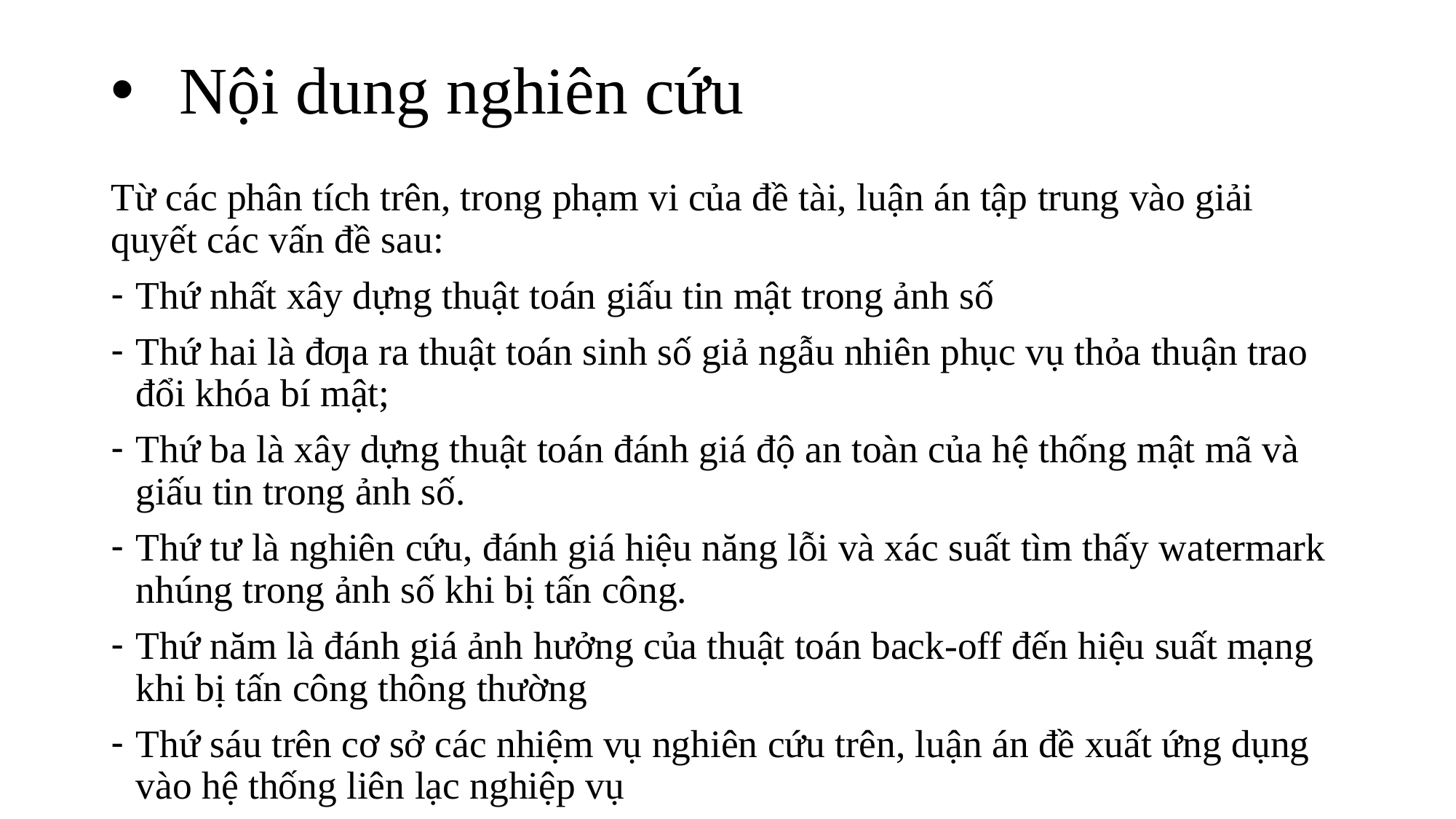

# Nội dung nghiên cứu
Từ các phân tích trên, trong phạm vi của đề tài, luận án tập trung vào giải quyết các vấn đề sau:
Thứ nhất xây dựng thuật toán giấu tin mật trong ảnh số
Thứ hai là đƣa ra thuật toán sinh số giả ngẫu nhiên phục vụ thỏa thuận trao đổi khóa bí mật;
Thứ ba là xây dựng thuật toán đánh giá độ an toàn của hệ thống mật mã và giấu tin trong ảnh số.
Thứ tư là nghiên cứu, đánh giá hiệu năng lỗi và xác suất tìm thấy watermark nhúng trong ảnh số khi bị tấn công.
Thứ năm là đánh giá ảnh hưởng của thuật toán back-off đến hiệu suất mạng khi bị tấn công thông thường
Thứ sáu trên cơ sở các nhiệm vụ nghiên cứu trên, luận án đề xuất ứng dụng vào hệ thống liên lạc nghiệp vụ